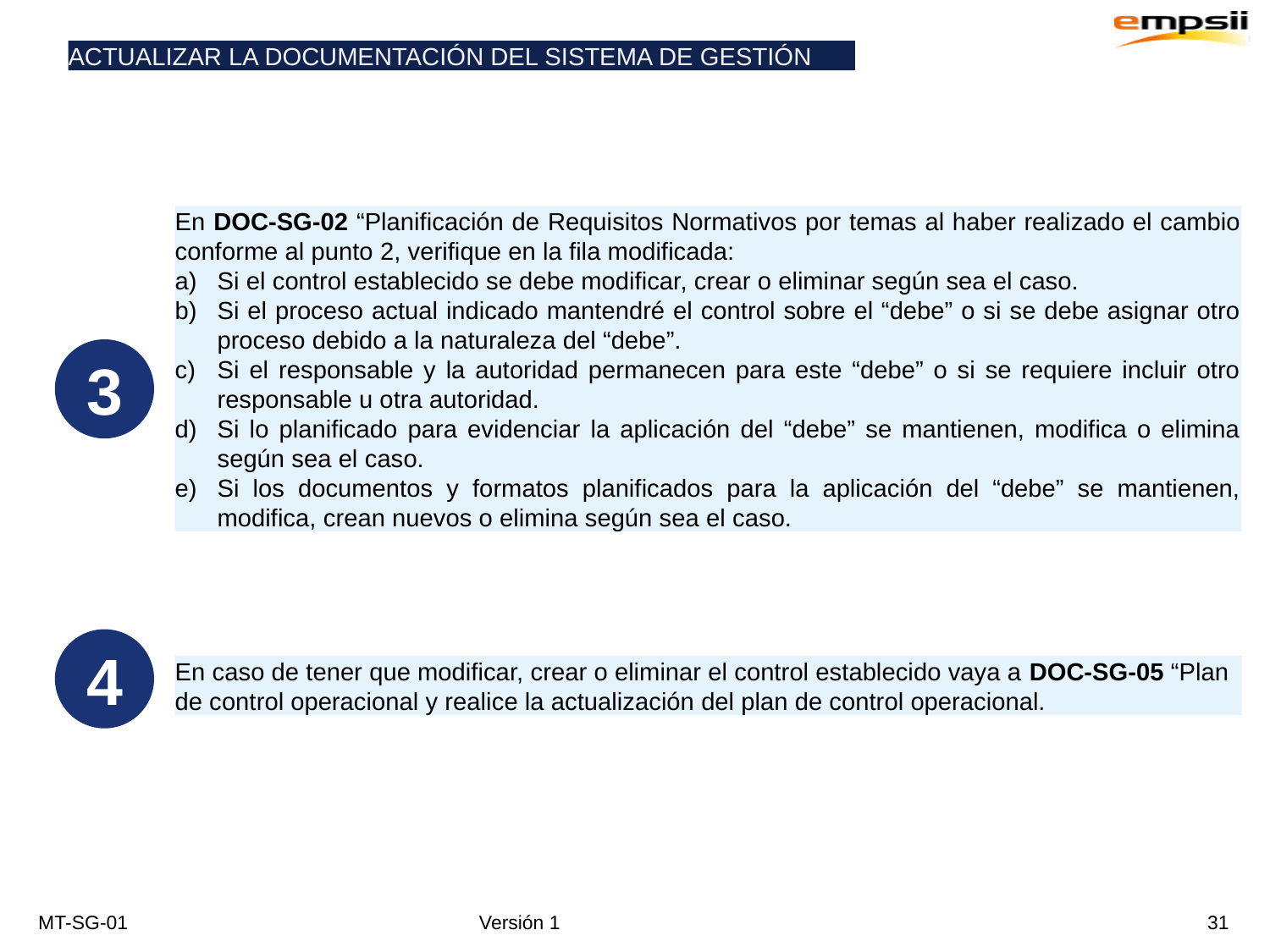

ACTUALIZAR LA DOCUMENTACIÓN DEL SISTEMA DE GESTIÓN
En DOC-SG-02 “Planificación de Requisitos Normativos por temas al haber realizado el cambio conforme al punto 2, verifique en la fila modificada:
Si el control establecido se debe modificar, crear o eliminar según sea el caso.
Si el proceso actual indicado mantendré el control sobre el “debe” o si se debe asignar otro proceso debido a la naturaleza del “debe”.
Si el responsable y la autoridad permanecen para este “debe” o si se requiere incluir otro responsable u otra autoridad.
Si lo planificado para evidenciar la aplicación del “debe” se mantienen, modifica o elimina según sea el caso.
Si los documentos y formatos planificados para la aplicación del “debe” se mantienen, modifica, crean nuevos o elimina según sea el caso.

3

4
En caso de tener que modificar, crear o eliminar el control establecido vaya a DOC-SG-05 “Plan de control operacional y realice la actualización del plan de control operacional.
31